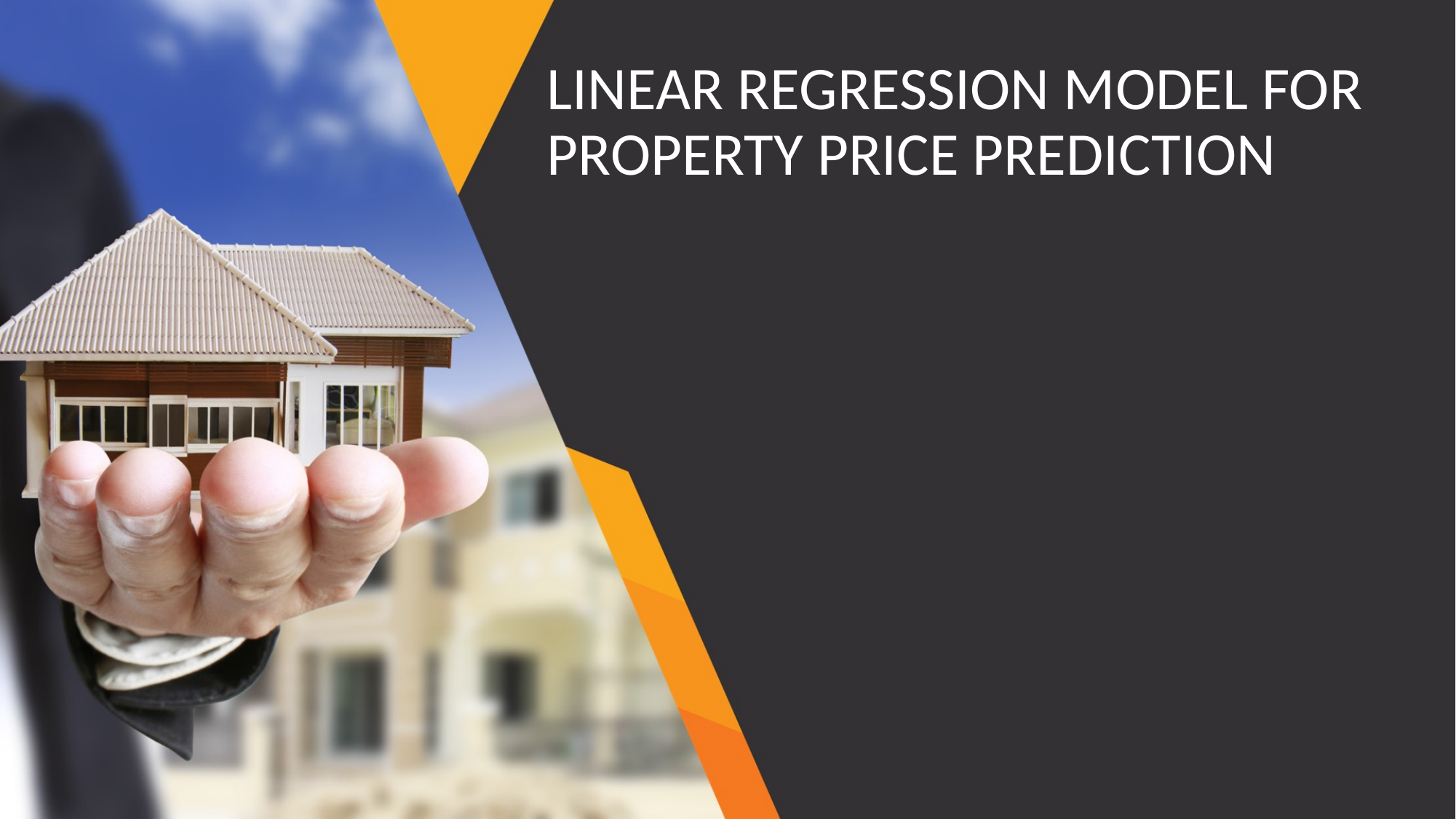

# LINEAR REGRESSION MODEL FOR PROPERTY PRICE PREDICTION